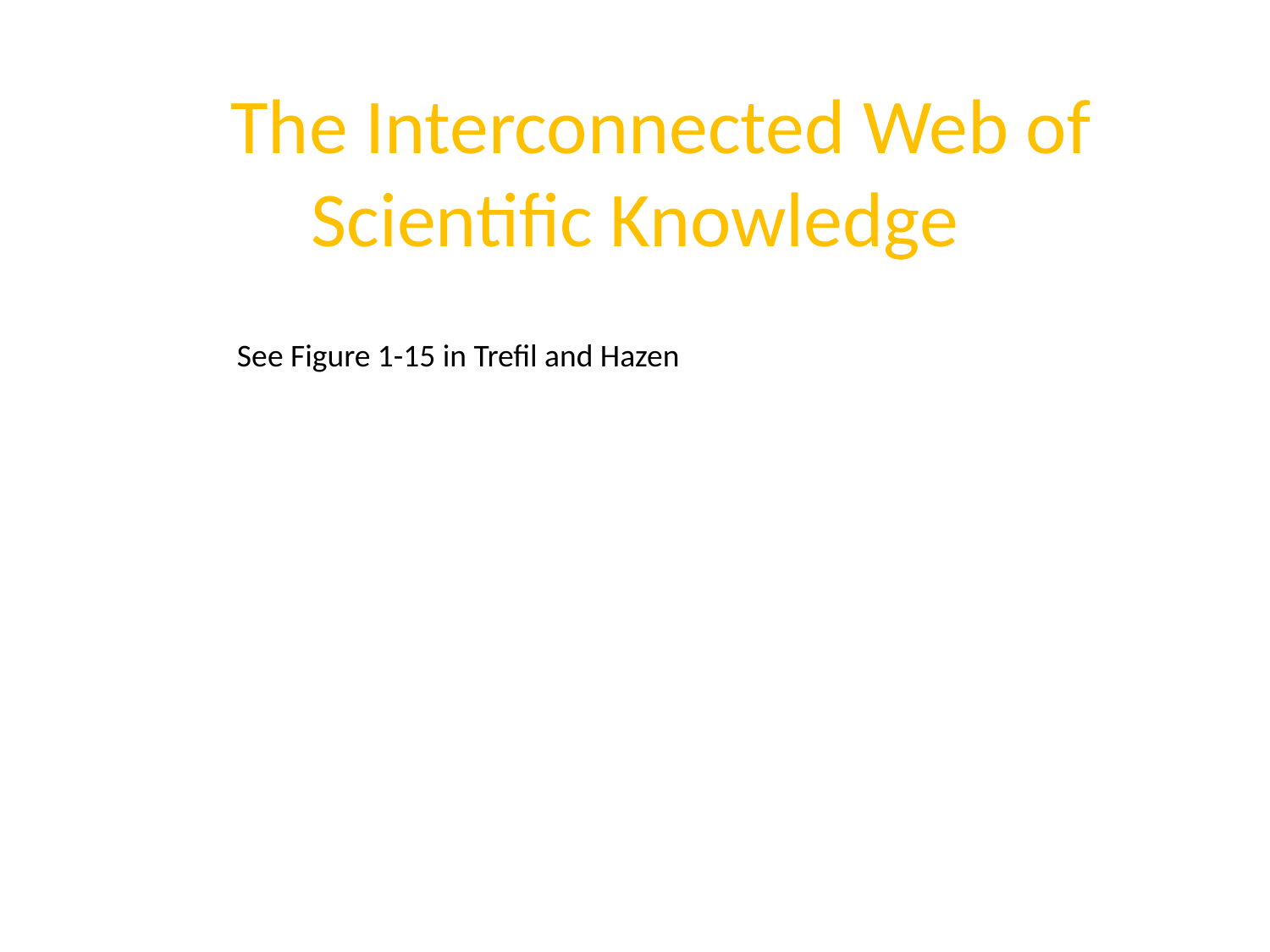

# The Interconnected Web of Scientific Knowledge
See Figure 1-15 in Trefil and Hazen